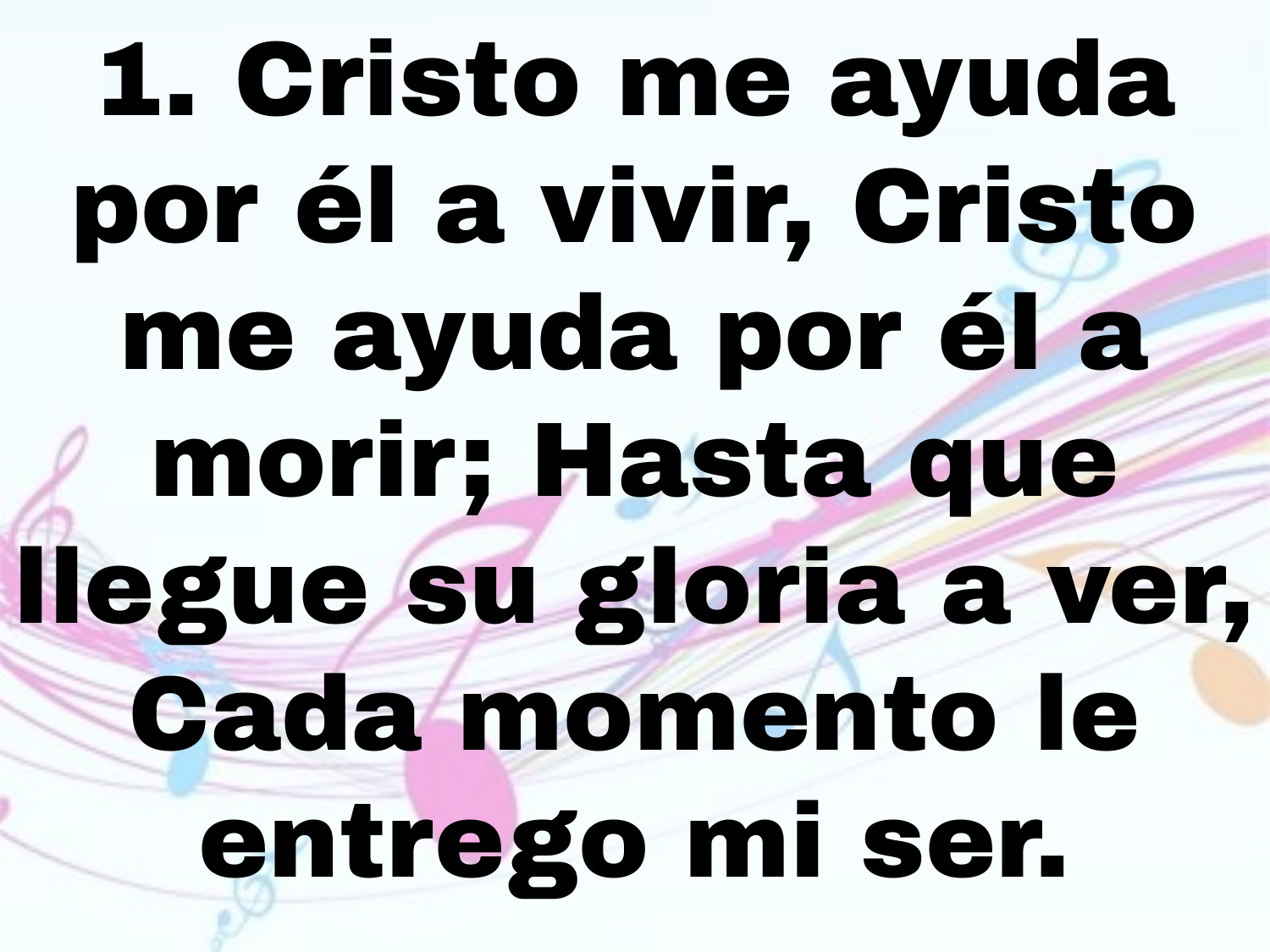

1. Cristo me ayuda por él a vivir, Cristo me ayuda por él a morir; Hasta que llegue su gloria a ver, Cada momento le entrego mi ser.